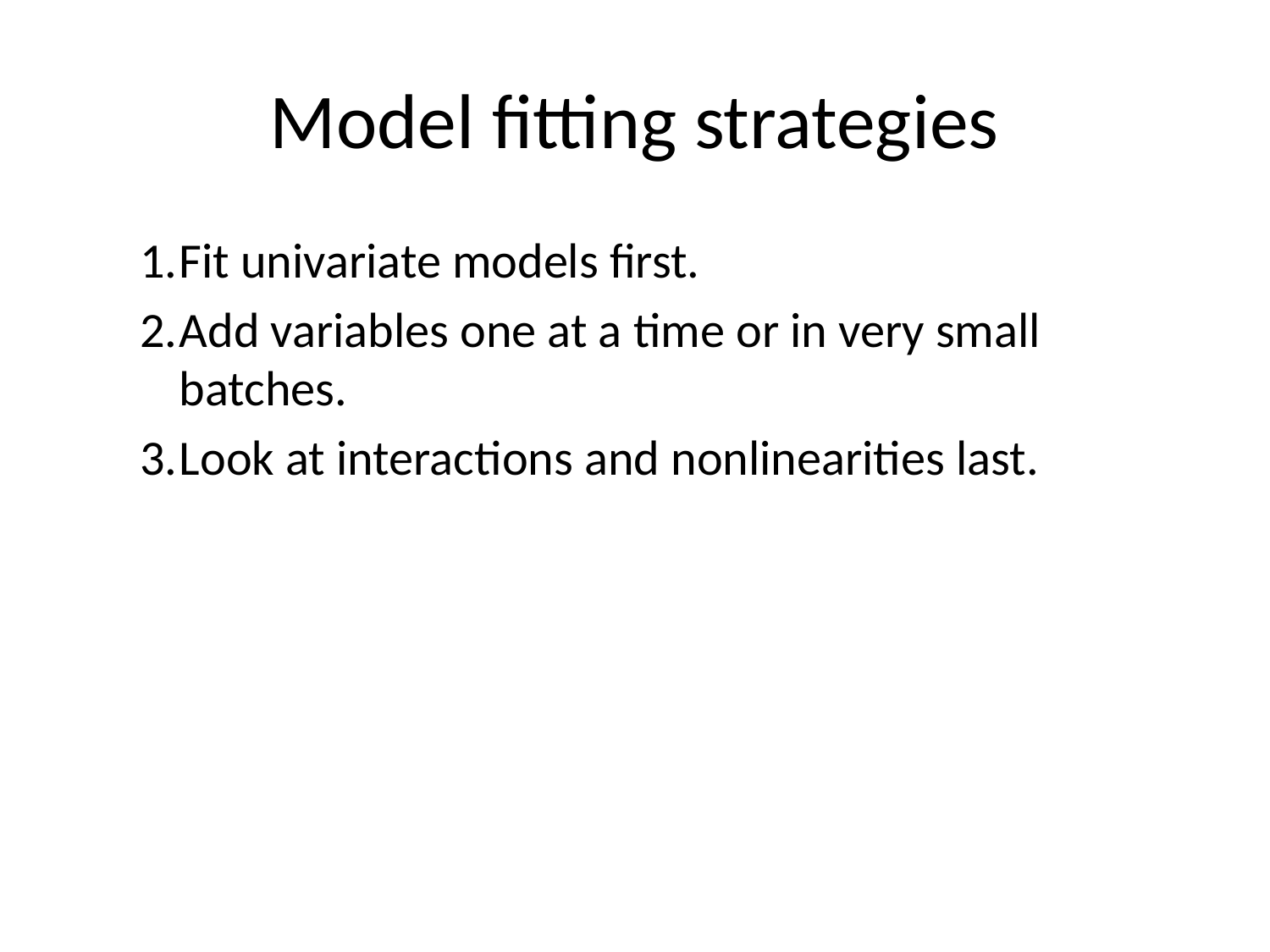

# Model fitting strategies
Fit univariate models first.
Add variables one at a time or in very small batches.
Look at interactions and nonlinearities last.